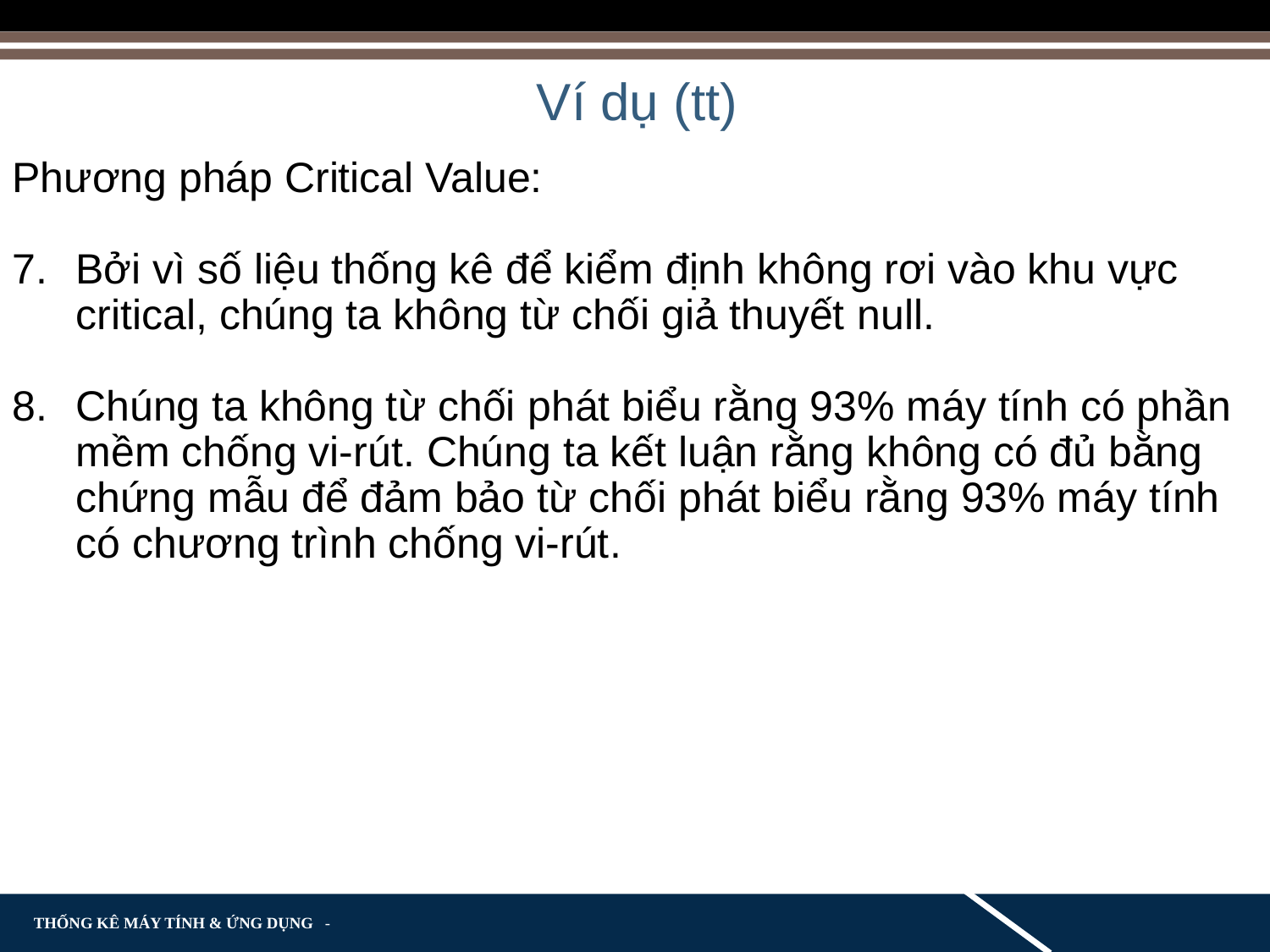

Ví dụ (tt)
Phương pháp Critical Value:

Bởi vì số liệu thống kê để kiểm định không rơi vào khu vực critical, chúng ta không từ chối giả thuyết null.

Chúng ta không từ chối phát biểu rằng 93% máy tính có phần mềm chống vi-rút. Chúng ta kết luận rằng không có đủ bằng chứng mẫu để đảm bảo từ chối phát biểu rằng 93% máy tính có chương trình chống vi-rút.